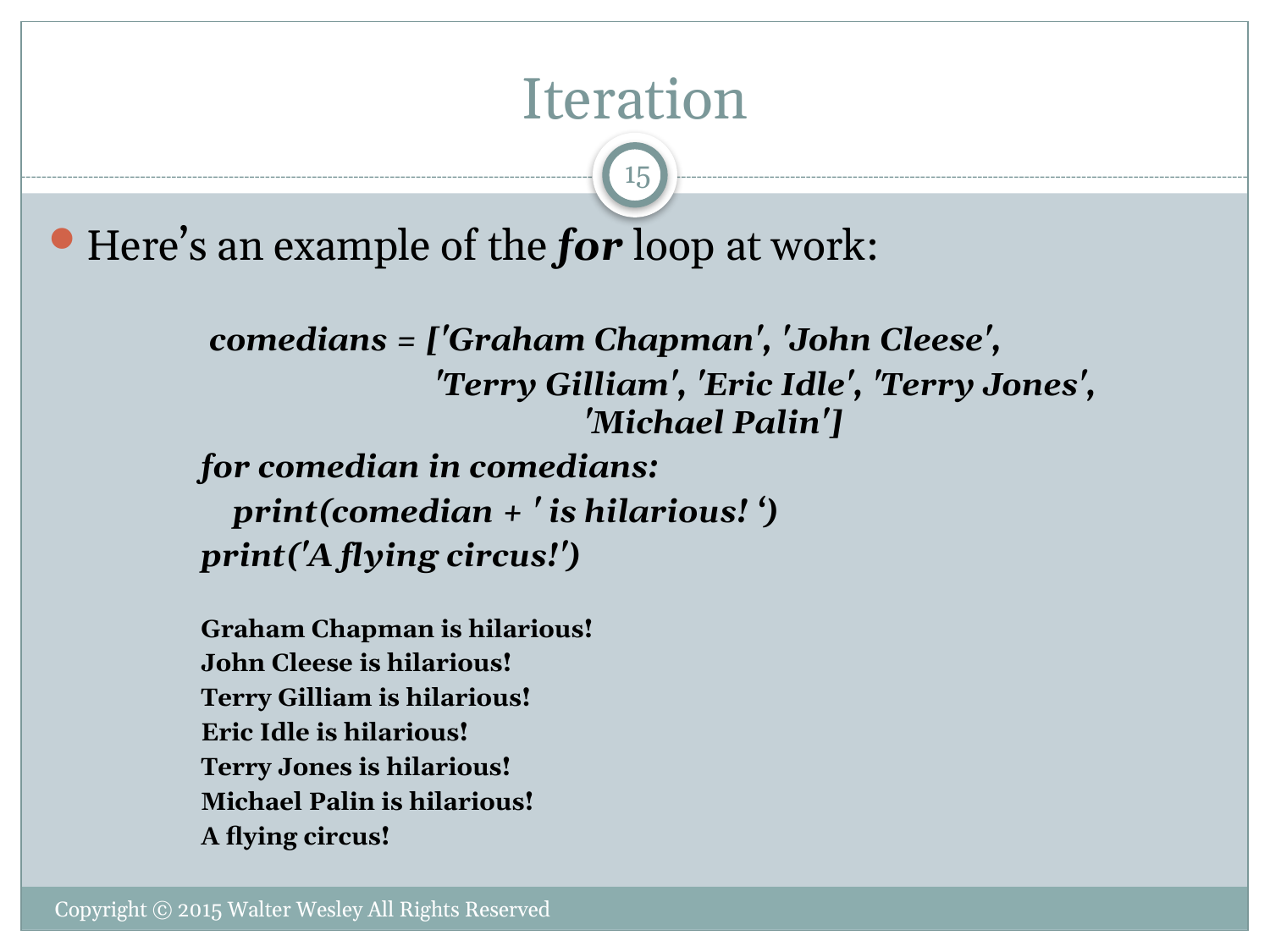

# Iteration
15
Here’s an example of the for loop at work:

 comedians = ['Graham Chapman', 'John Cleese',
                             'Terry Gilliam', 'Eric Idle', 'Terry Jones',                                    	                'Michael Palin']
for comedian in comedians:
    print(comedian + ' is hilarious! ‘)
print('A flying circus!')

Graham Chapman is hilarious!
John Cleese is hilarious!
Terry Gilliam is hilarious!
Eric Idle is hilarious!
Terry Jones is hilarious!
Michael Palin is hilarious!
A flying circus!

Copyright © 2015 Walter Wesley All Rights Reserved